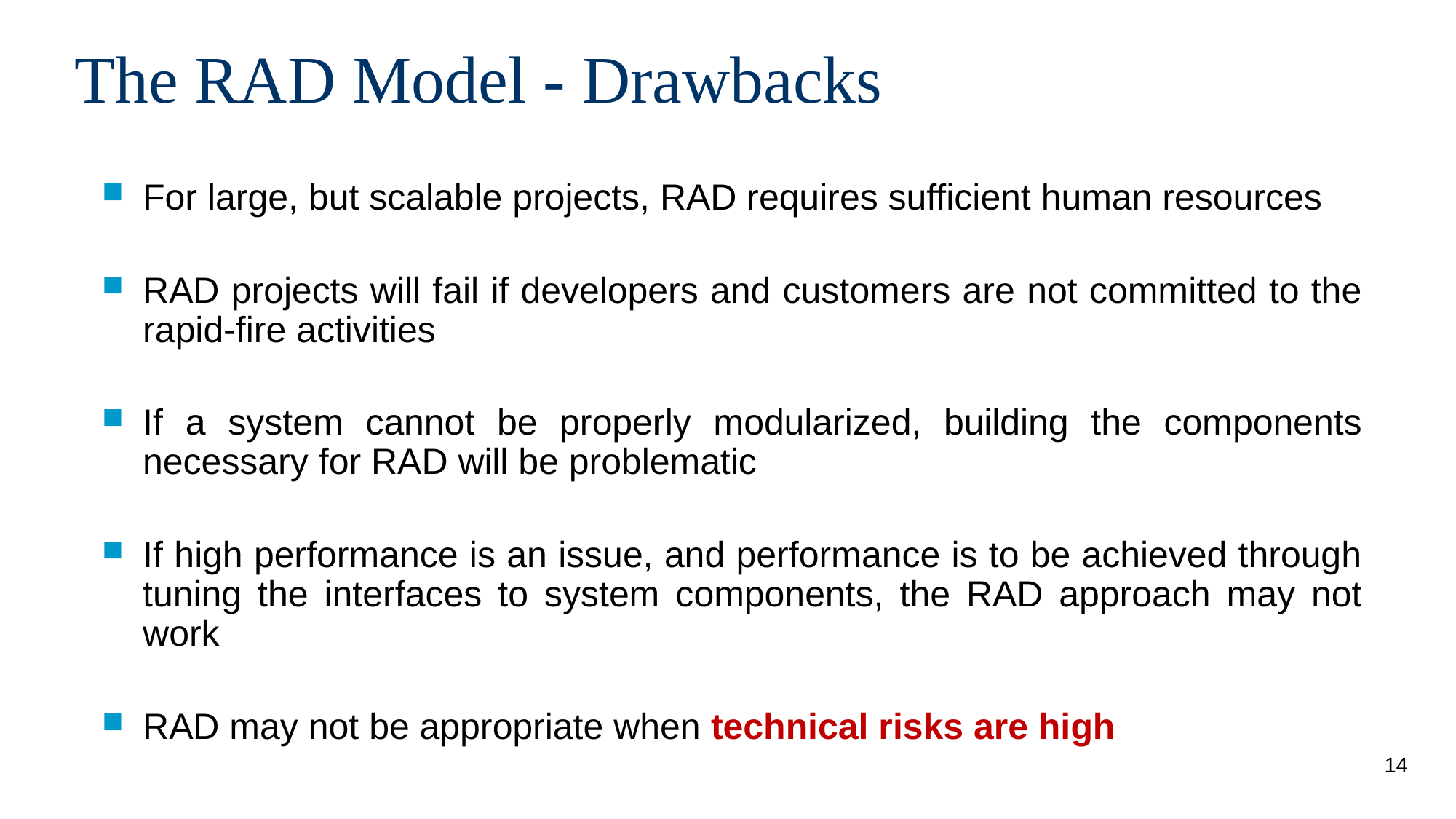

# The RAD Model - Drawbacks
For large, but scalable projects, RAD requires sufficient human resources

RAD projects will fail if developers and customers are not committed to the rapid-fire activities

If a system cannot be properly modularized, building the components necessary for RAD will be problematic

If high performance is an issue, and performance is to be achieved through tuning the interfaces to system components, the RAD approach may not work

RAD may not be appropriate when technical risks are high
14